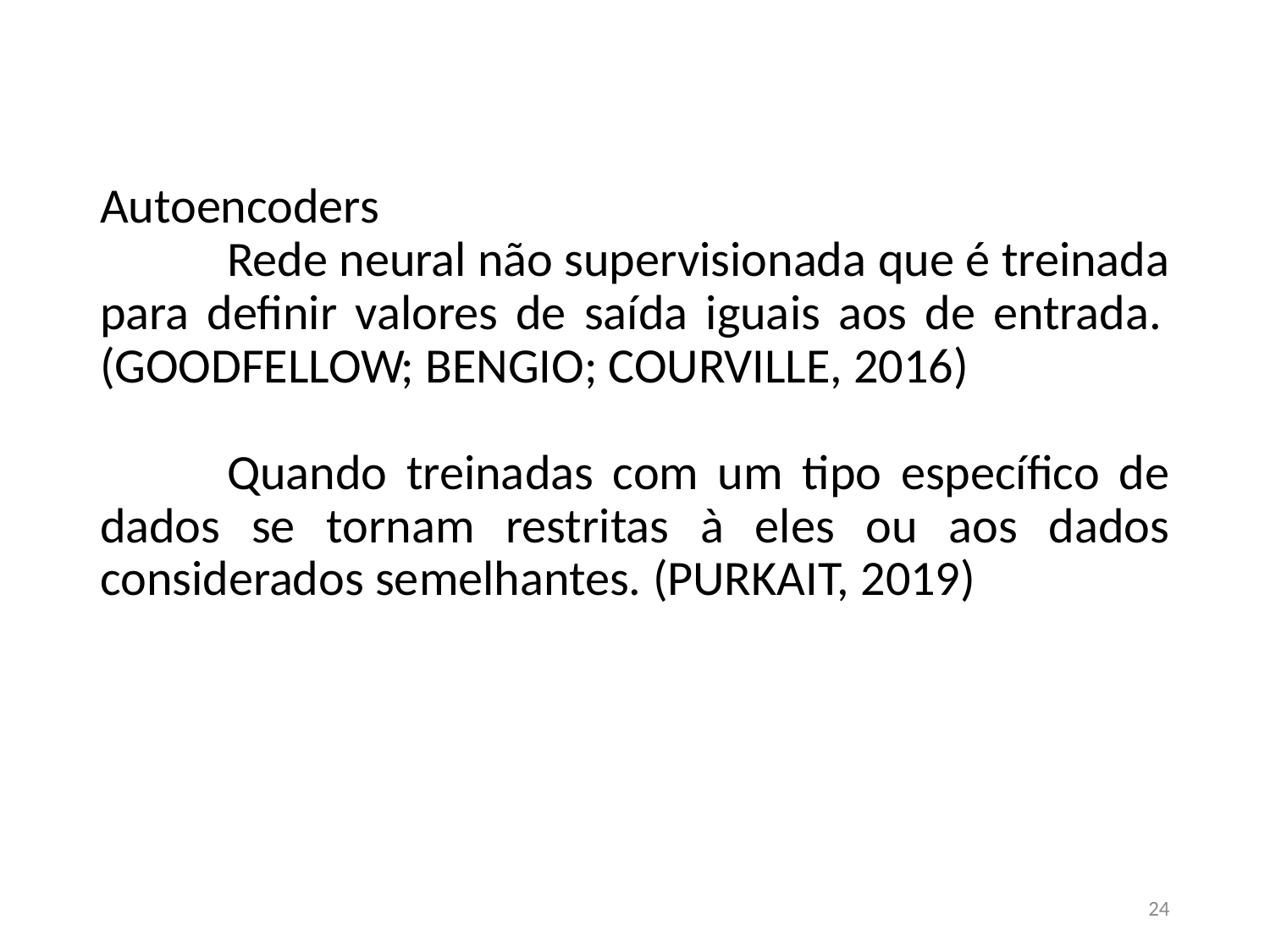

Autoencoders
	Rede neural não supervisionada que é treinada para definir valores de saída iguais aos de entrada.	(GOODFELLOW; BENGIO; COURVILLE, 2016)

	Quando treinadas com um tipo específico de dados se tornam restritas à eles ou aos dados considerados semelhantes. (PURKAIT, 2019)

24